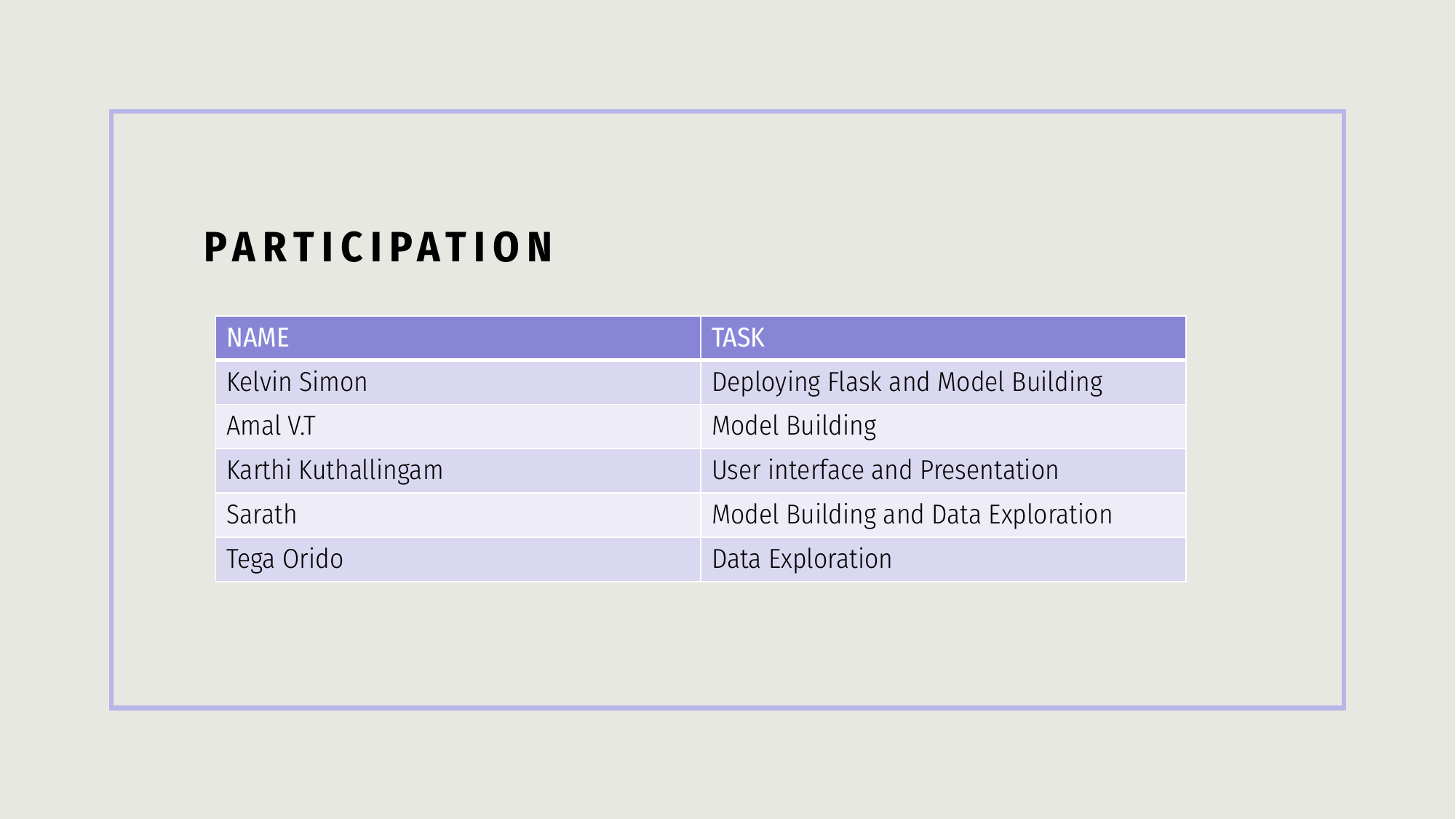

# Participation
| NAME | TASK |
| --- | --- |
| Kelvin Simon | Deploying Flask and Model Building |
| Amal V.T | Model Building |
| Karthi Kuthallingam | User interface and Presentation |
| Sarath | Model Building and Data Exploration |
| Tega Orido | Data Exploration |